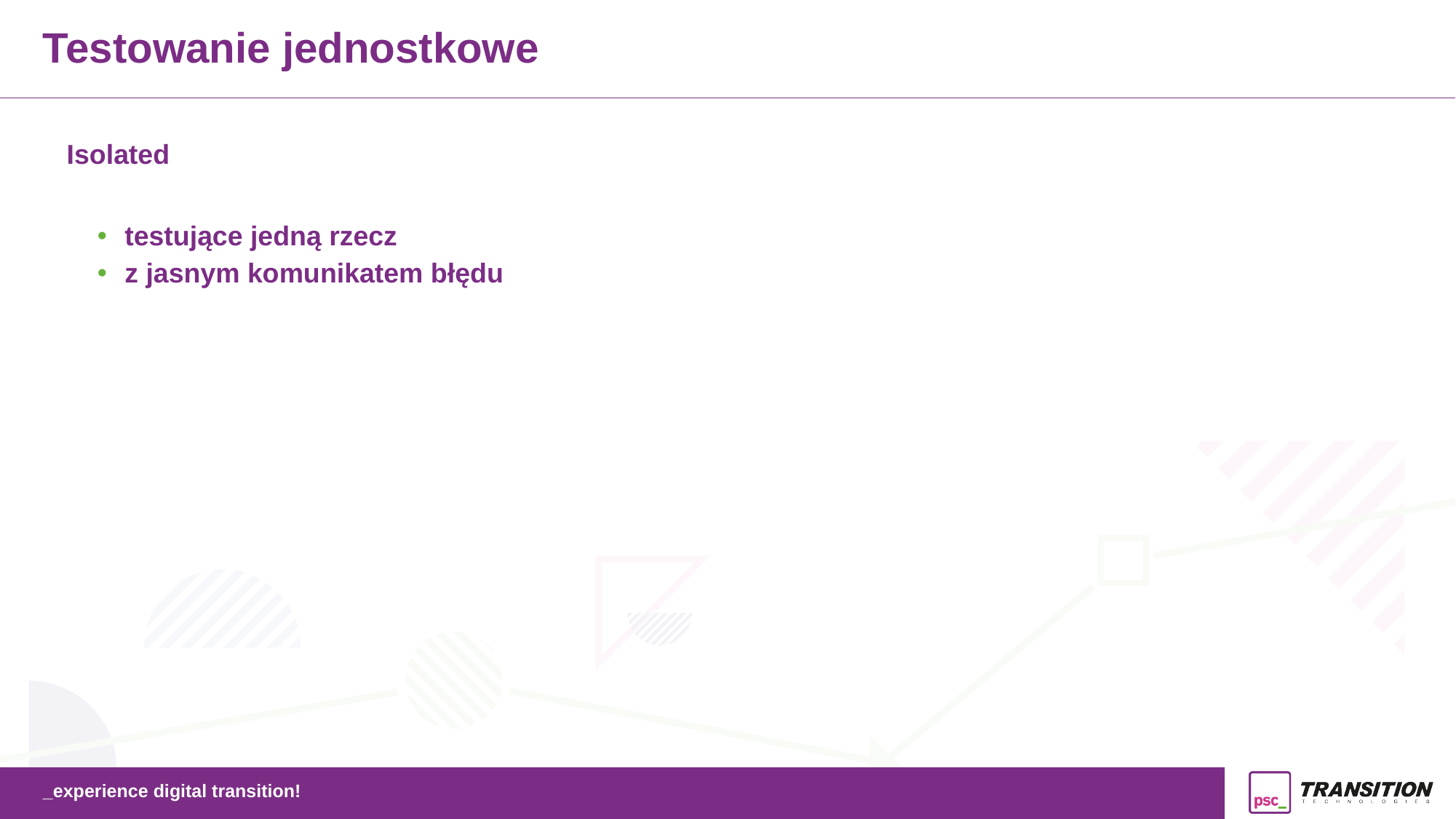

Testowanie jednostkowe
Isolated

testujące jedną rzecz
z jasnym komunikatem błędu